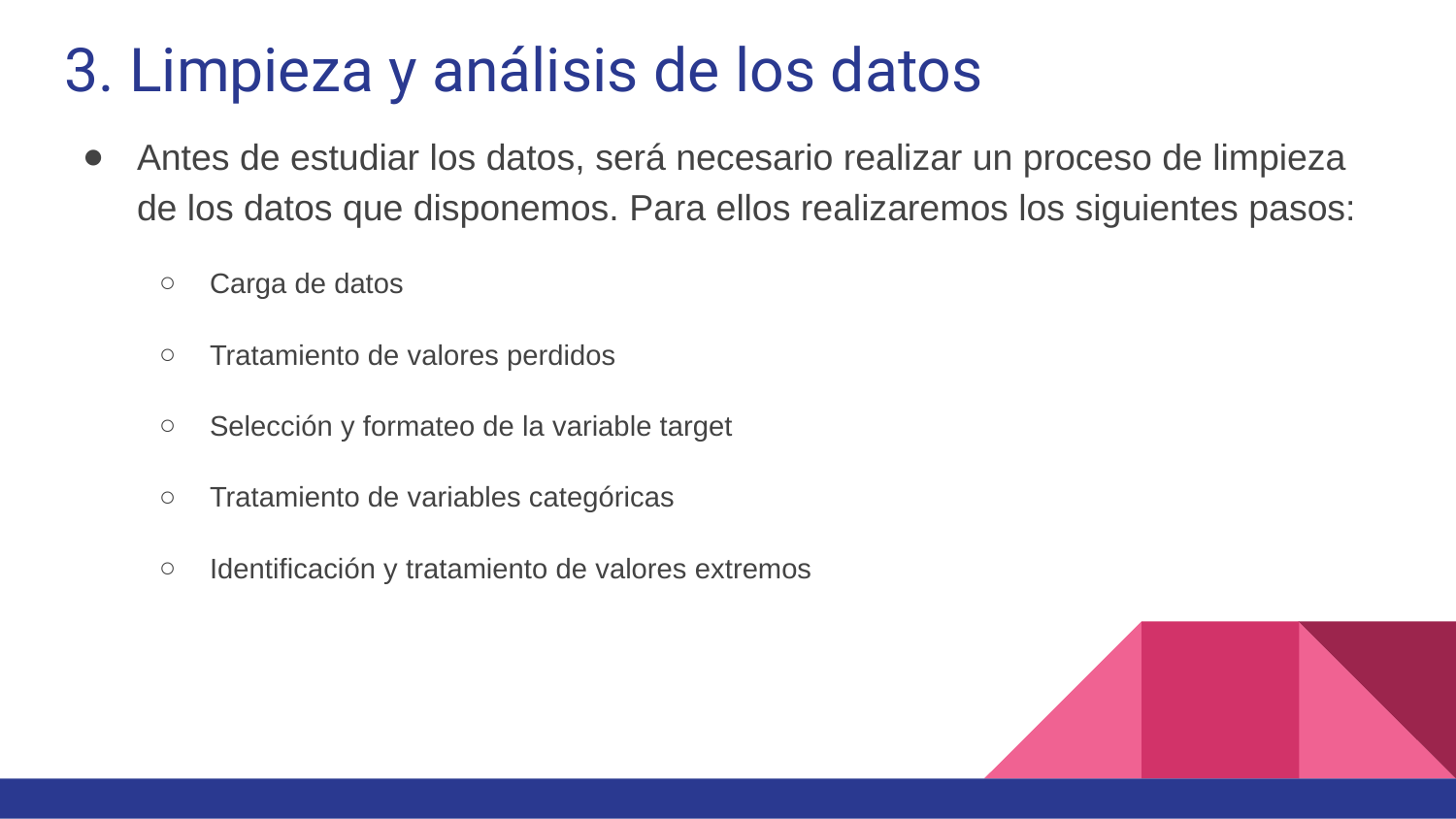

# 3. Limpieza y análisis de los datos
Antes de estudiar los datos, será necesario realizar un proceso de limpieza de los datos que disponemos. Para ellos realizaremos los siguientes pasos:
Carga de datos
Tratamiento de valores perdidos
Selección y formateo de la variable target
Tratamiento de variables categóricas
Identificación y tratamiento de valores extremos